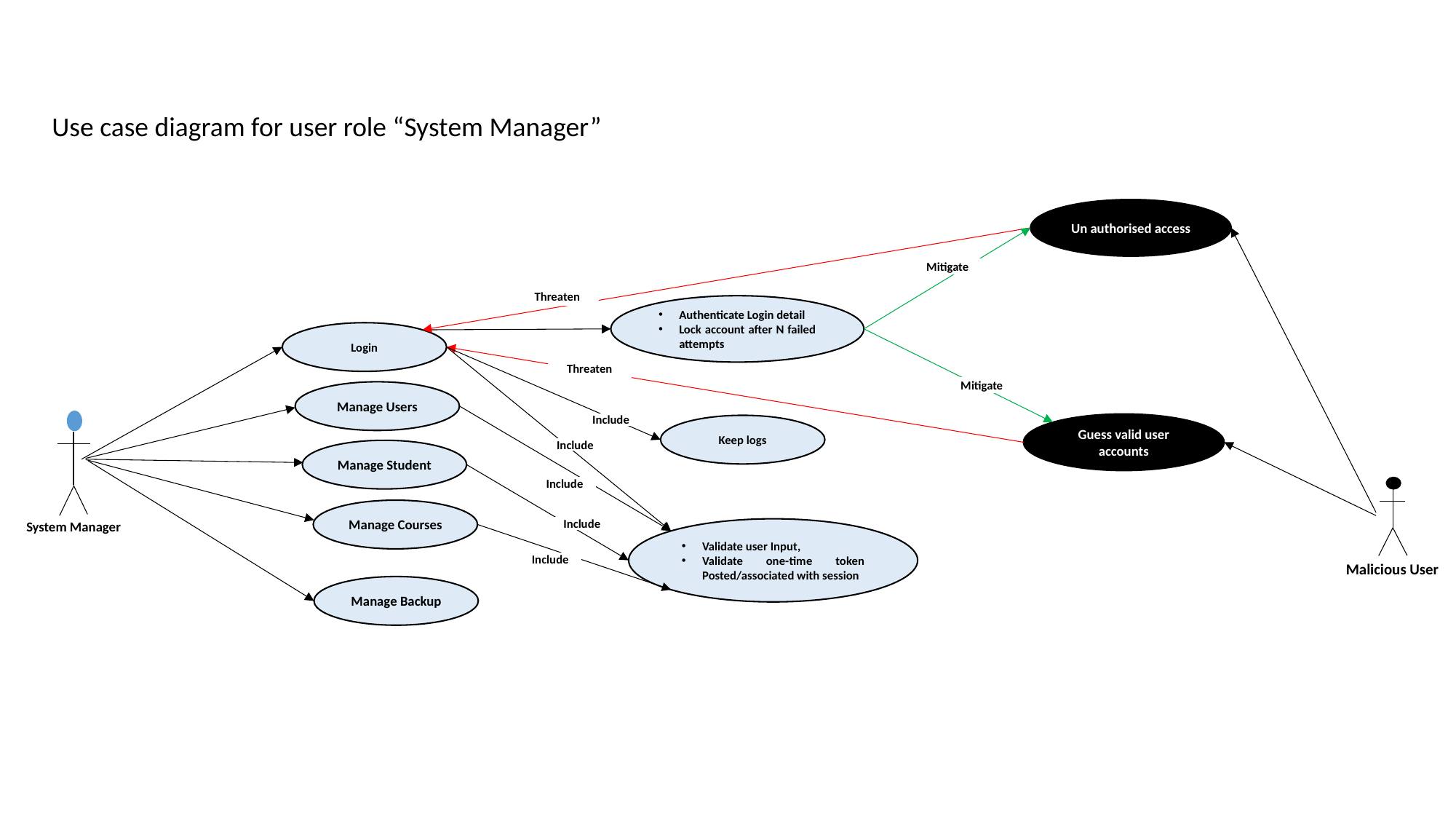

Use case diagram for user role “System Manager”
Un authorised access
Mitigate
Threaten

Authenticate Login detail
Lock account after N failed attempts

Login
Threaten
Mitigate
Manage Users

Include
Guess valid user accounts
Keep logs
Include
Manage Student
Include

Malicious User
Manage Courses
System Manager
Include
Validate user Input,
Validate one-time token Posted/associated with session
Include
Manage Backup